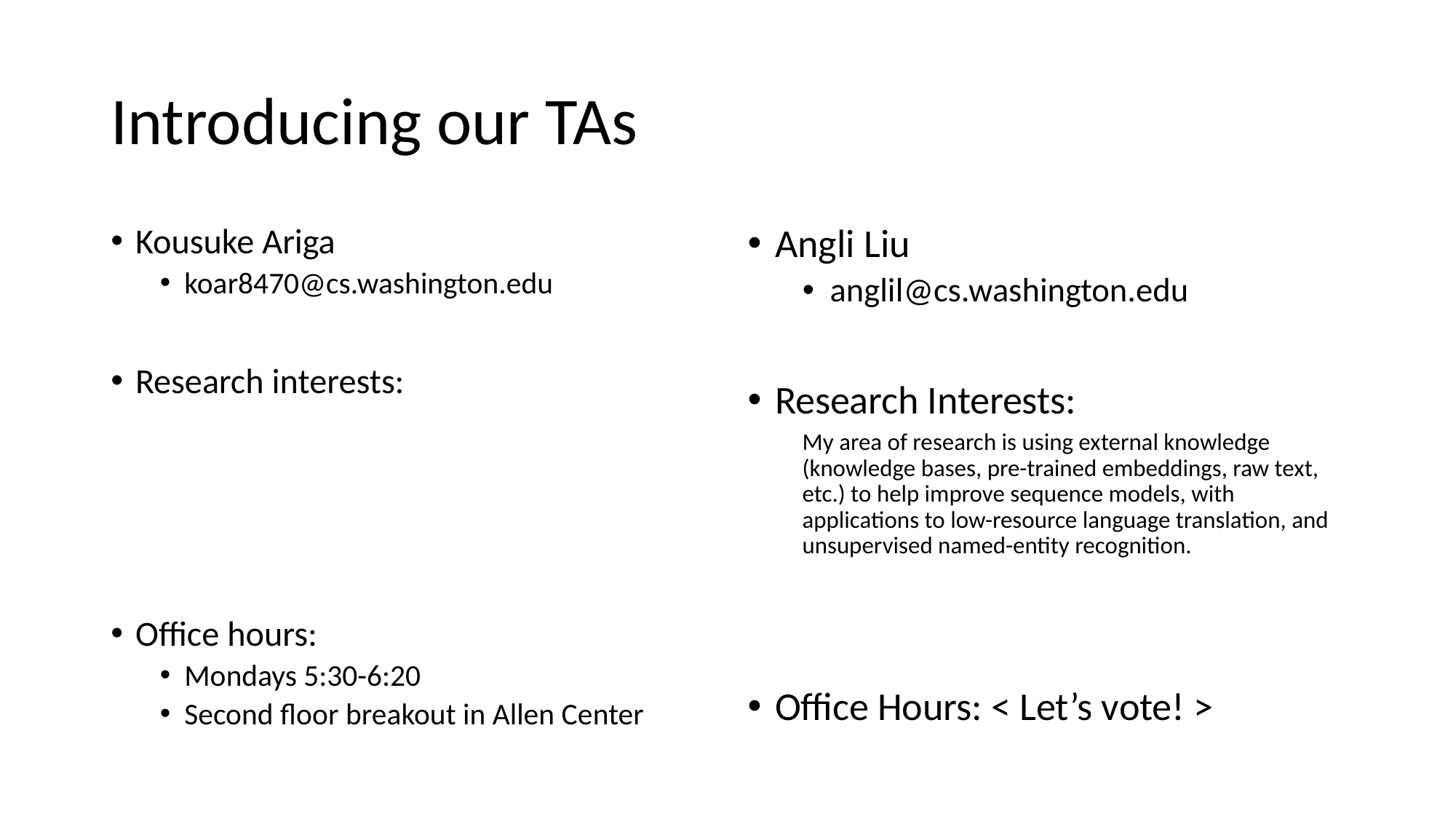

# Introducing our TAs
Kousuke Ariga
koar8470@cs.washington.edu

Research interests:

Office hours:
Mondays 5:30-6:20
Second floor breakout in Allen Center

Angli Liu
anglil@cs.washington.edu

Research Interests:
My area of research is using external knowledge (knowledge bases, pre-trained embeddings, raw text, etc.) to help improve sequence models, with applications to low-resource language translation, and unsupervised named-entity recognition.

Office Hours: < Let’s vote! >